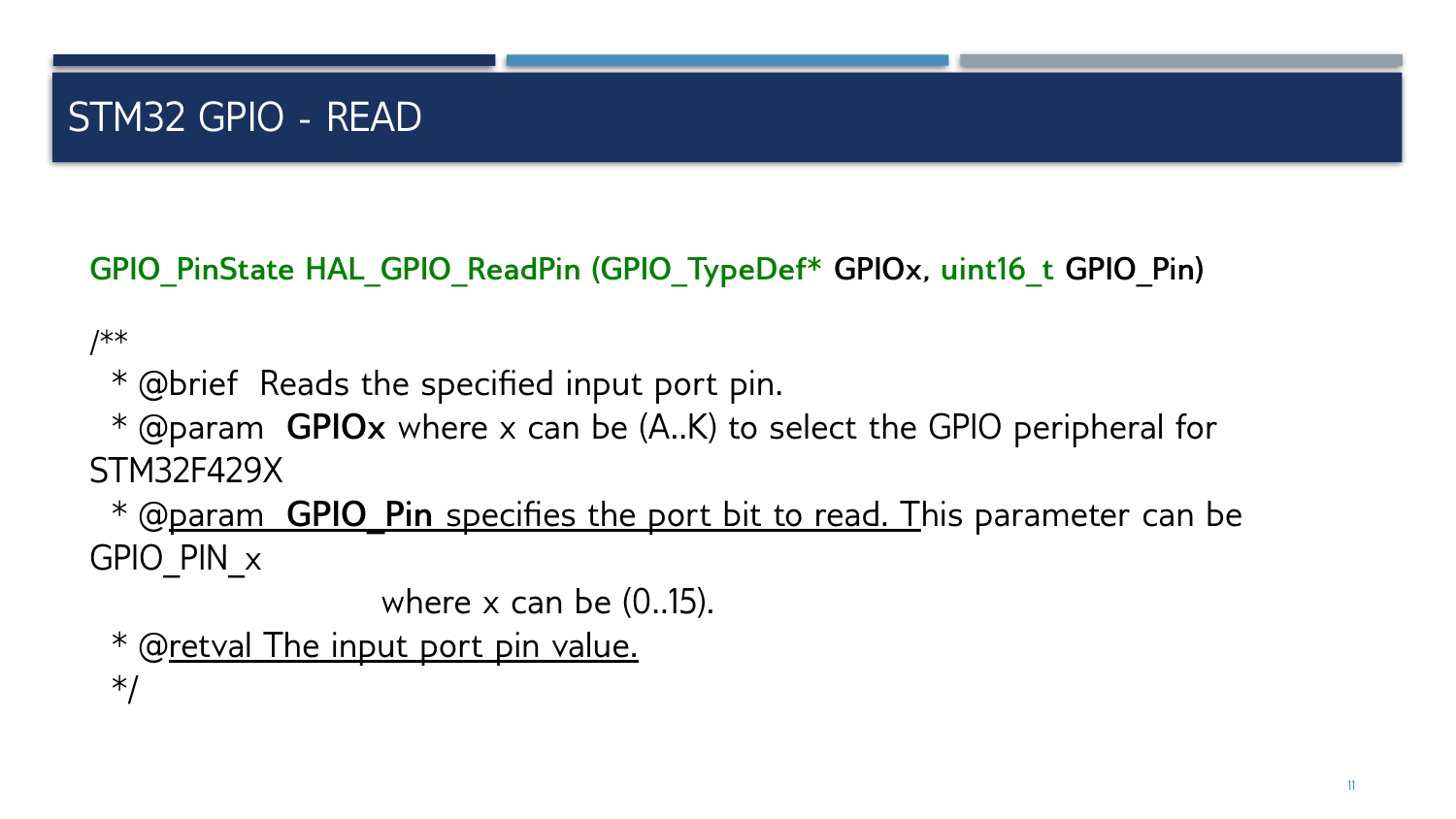

# Stm32 gpio - read
GPIO_PinState HAL_GPIO_ReadPin (GPIO_TypeDef* GPIOx, uint16_t GPIO_Pin)

/**
  * @brief  Reads the specified input port pin.
  * @param  GPIOx where x can be (A..K) to select the GPIO peripheral for STM32F429X
  * @param  GPIO_Pin specifies the port bit to read. This parameter can be GPIO_PIN_x
		where x can be (0..15).
  * @retval The input port pin value.
  */

11